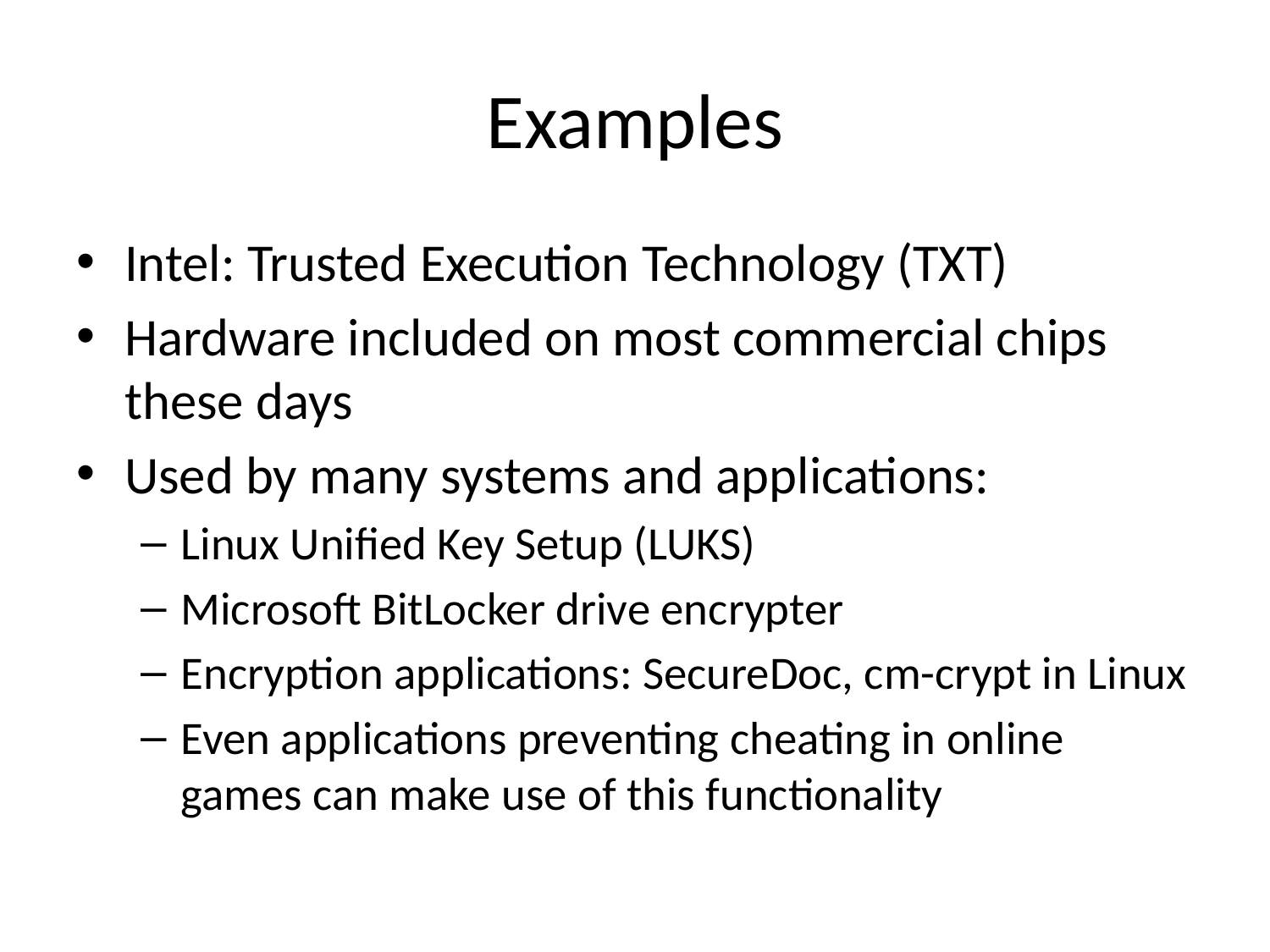

# Examples
Intel: Trusted Execution Technology (TXT)
Hardware included on most commercial chips these days
Used by many systems and applications:
Linux Unified Key Setup (LUKS)
Microsoft BitLocker drive encrypter
Encryption applications: SecureDoc, cm-crypt in Linux
Even applications preventing cheating in online games can make use of this functionality